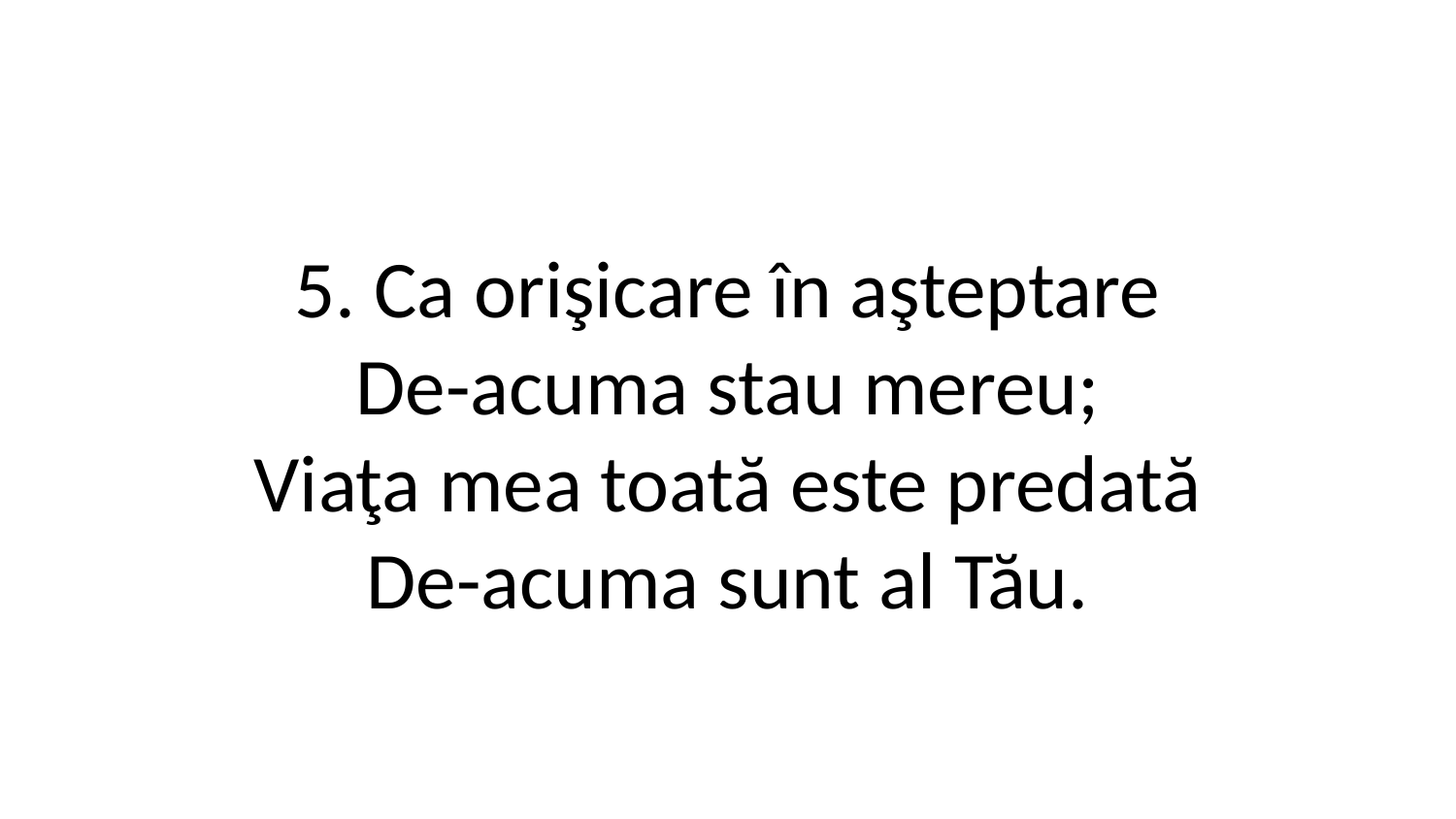

5. Ca orişicare în aşteptare
De-acuma stau mereu;
Viaţa mea toată este predată
De-acuma sunt al Tău.